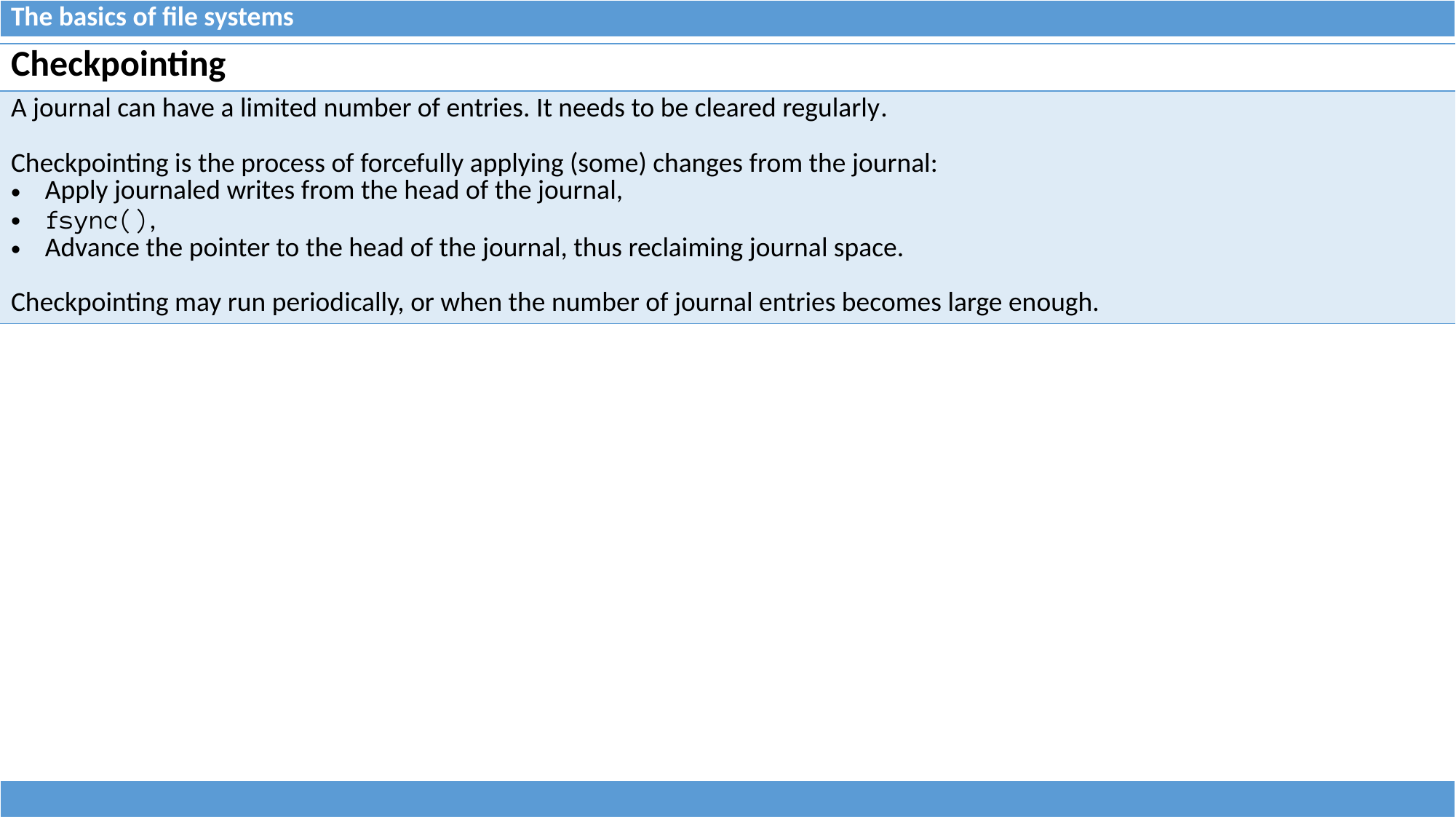

| The basics of file systems |
| --- |
| Checkpointing |
| --- |
| A journal can have a limited number of entries. It needs to be cleared regularly. Checkpointing is the process of forcefully applying (some) changes from the journal: Apply journaled writes from the head of the journal, fsync(), Advance the pointer to the head of the journal, thus reclaiming journal space. Checkpointing may run periodically, or when the number of journal entries becomes large enough. |
|  |
| --- |